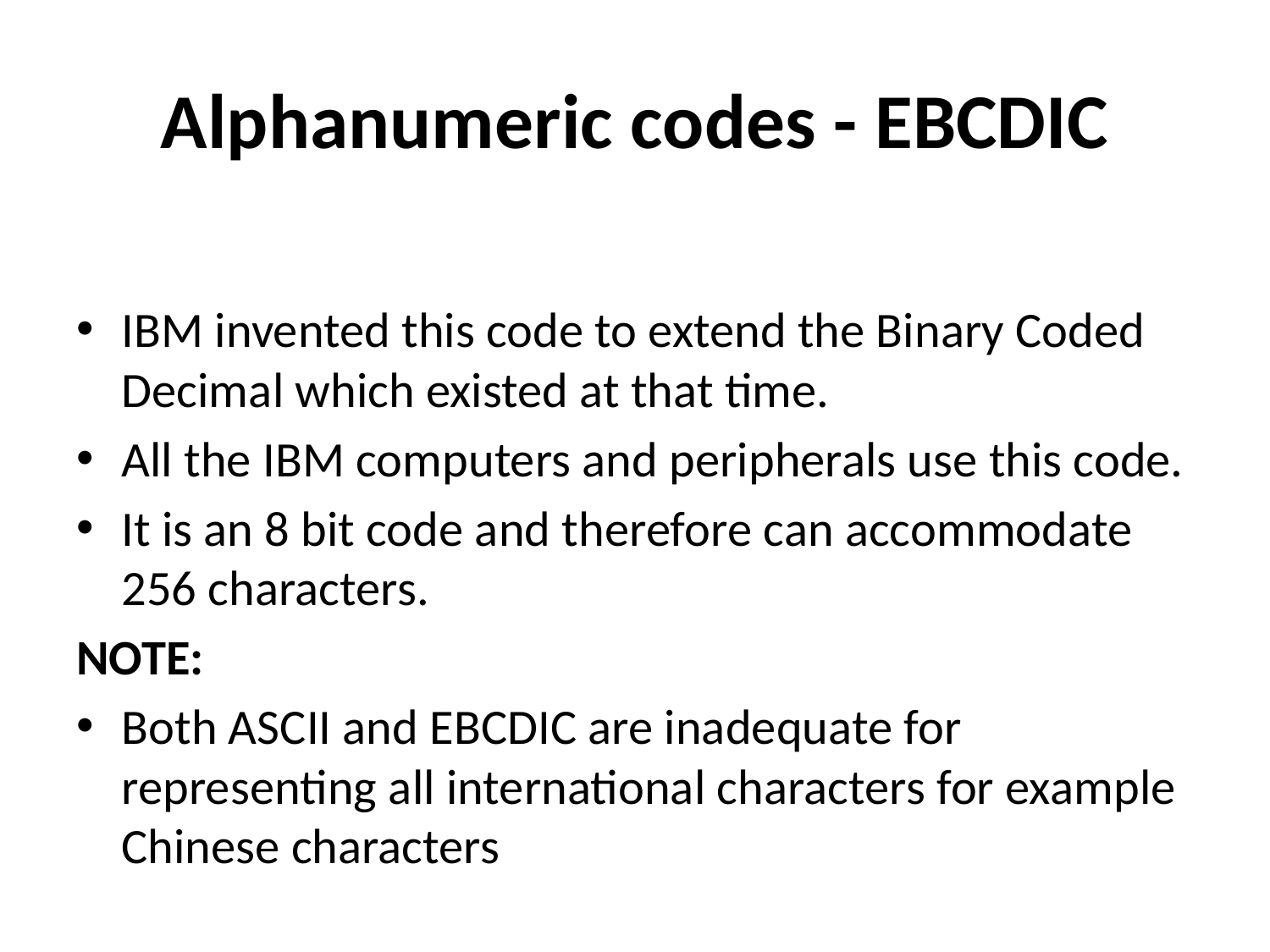

# Alphanumeric codes - EBCDIC

IBM invented this code to extend the Binary Coded Decimal which existed at that time.
All the IBM computers and peripherals use this code.
It is an 8 bit code and therefore can accommodate 256 characters.
NOTE:
Both ASCII and EBCDIC are inadequate for representing all international characters for example Chinese characters